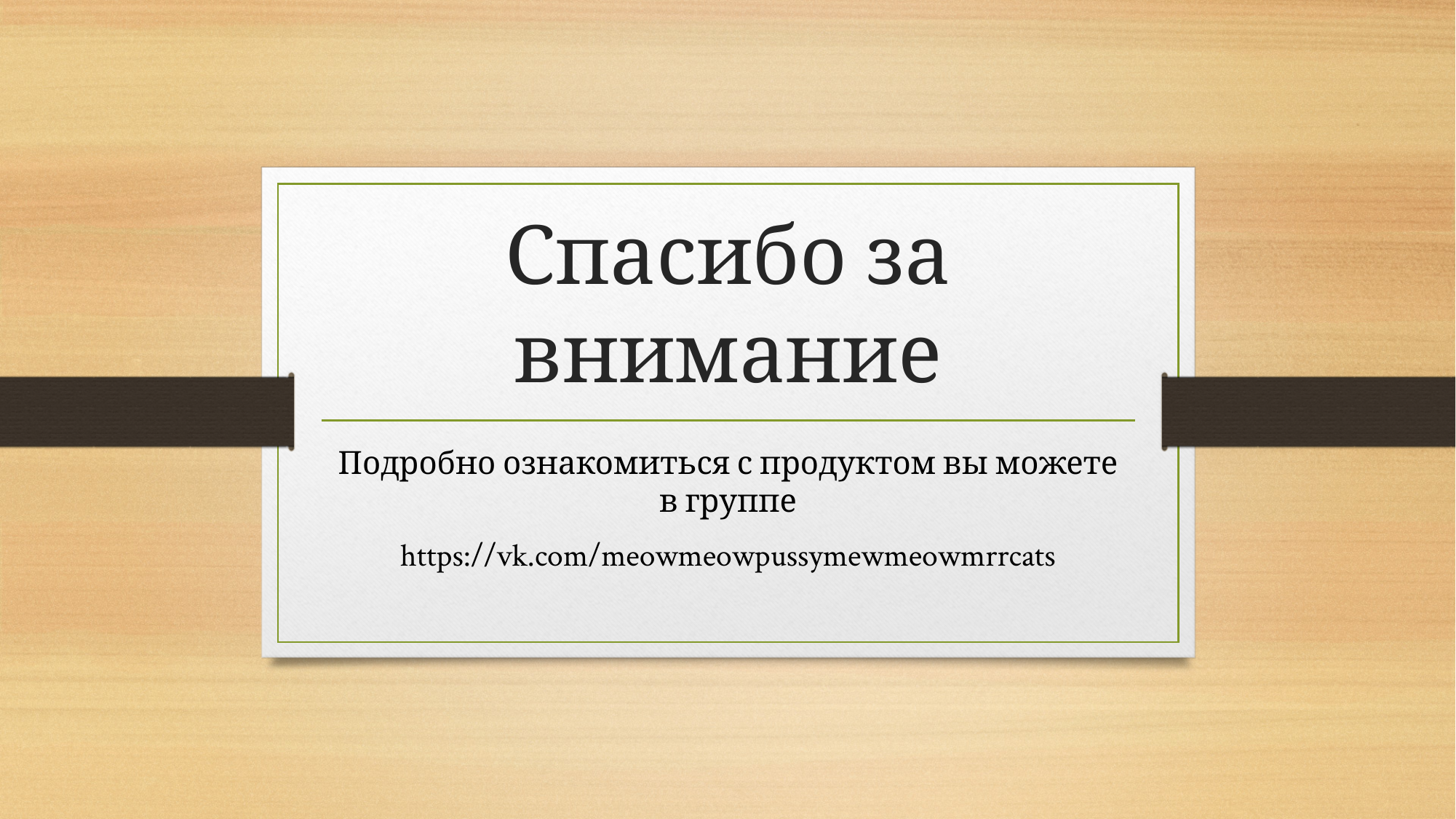

# Спасибо за внимание
Подробно ознакомиться с продуктом вы можете в группе
https://vk.com/meowmeowpussymewmeowmrrcats